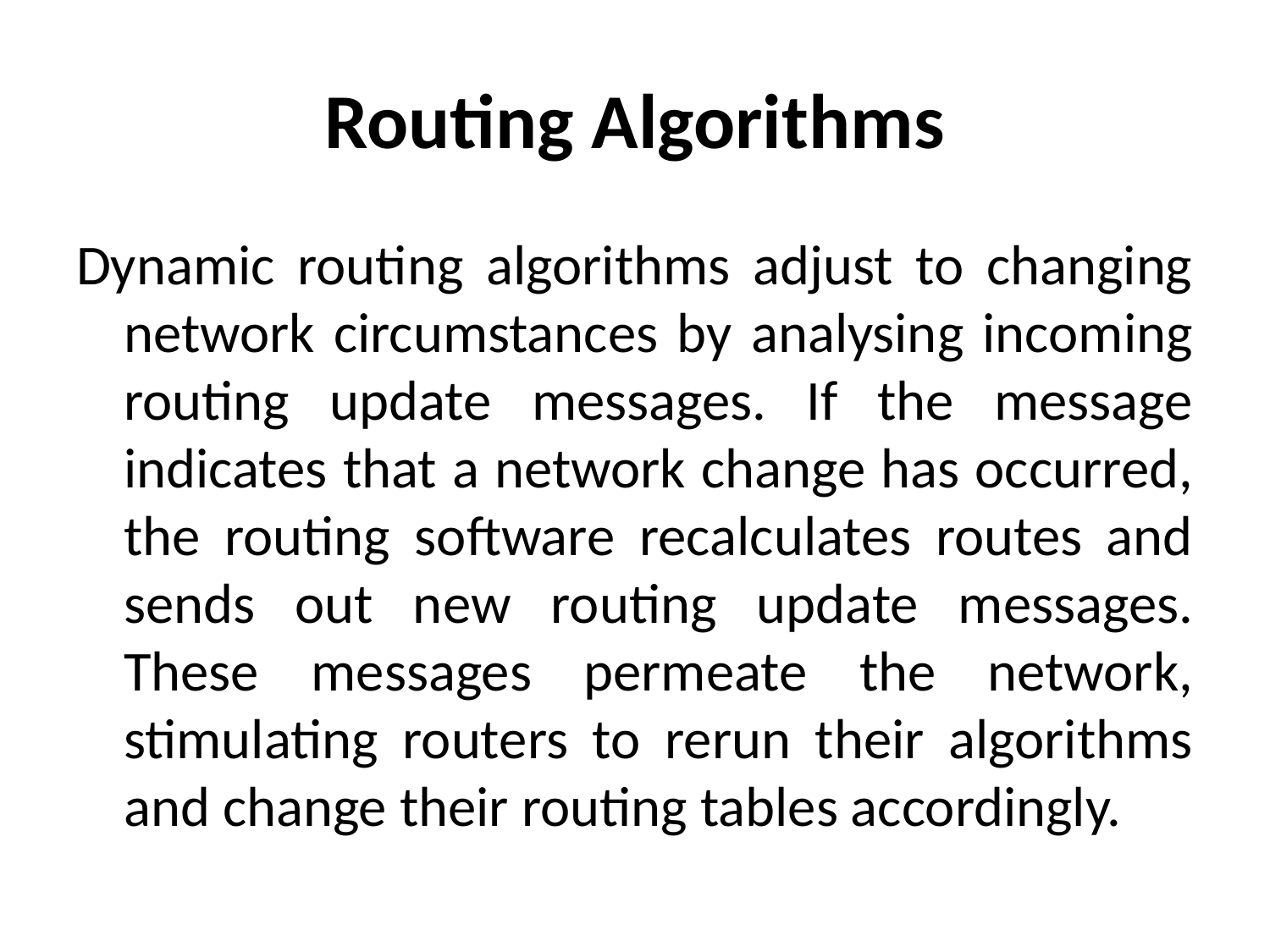

# Routing Algorithms
Dynamic routing algorithms adjust to changing network circumstances by analysing incoming routing update messages. If the message indicates that a network change has occurred, the routing software recalculates routes and sends out new routing update messages. These messages permeate the network, stimulating routers to rerun their algorithms and change their routing tables accordingly.